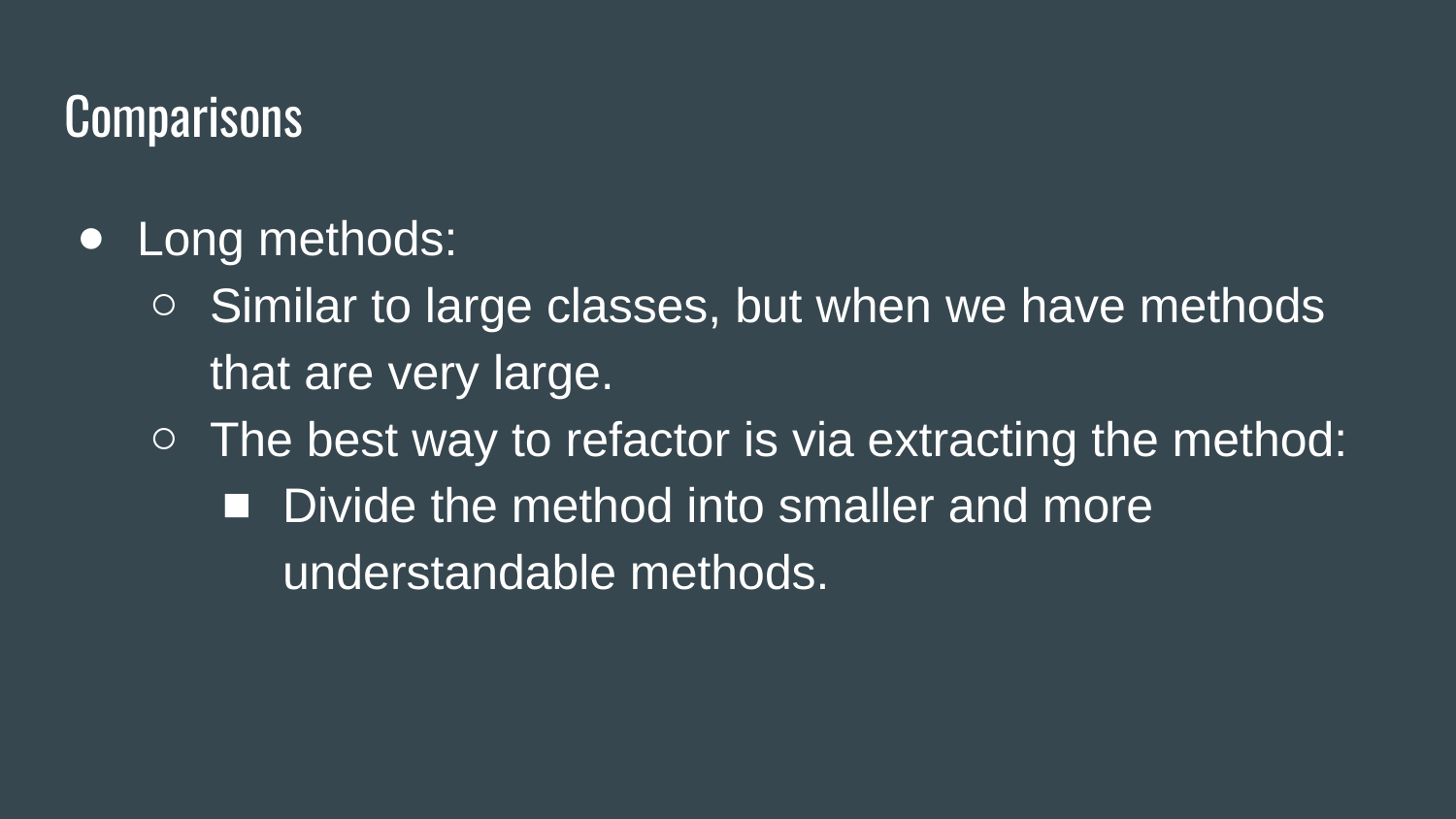

# Comparisons
Long methods:
Similar to large classes, but when we have methods that are very large.
The best way to refactor is via extracting the method:
Divide the method into smaller and more understandable methods.